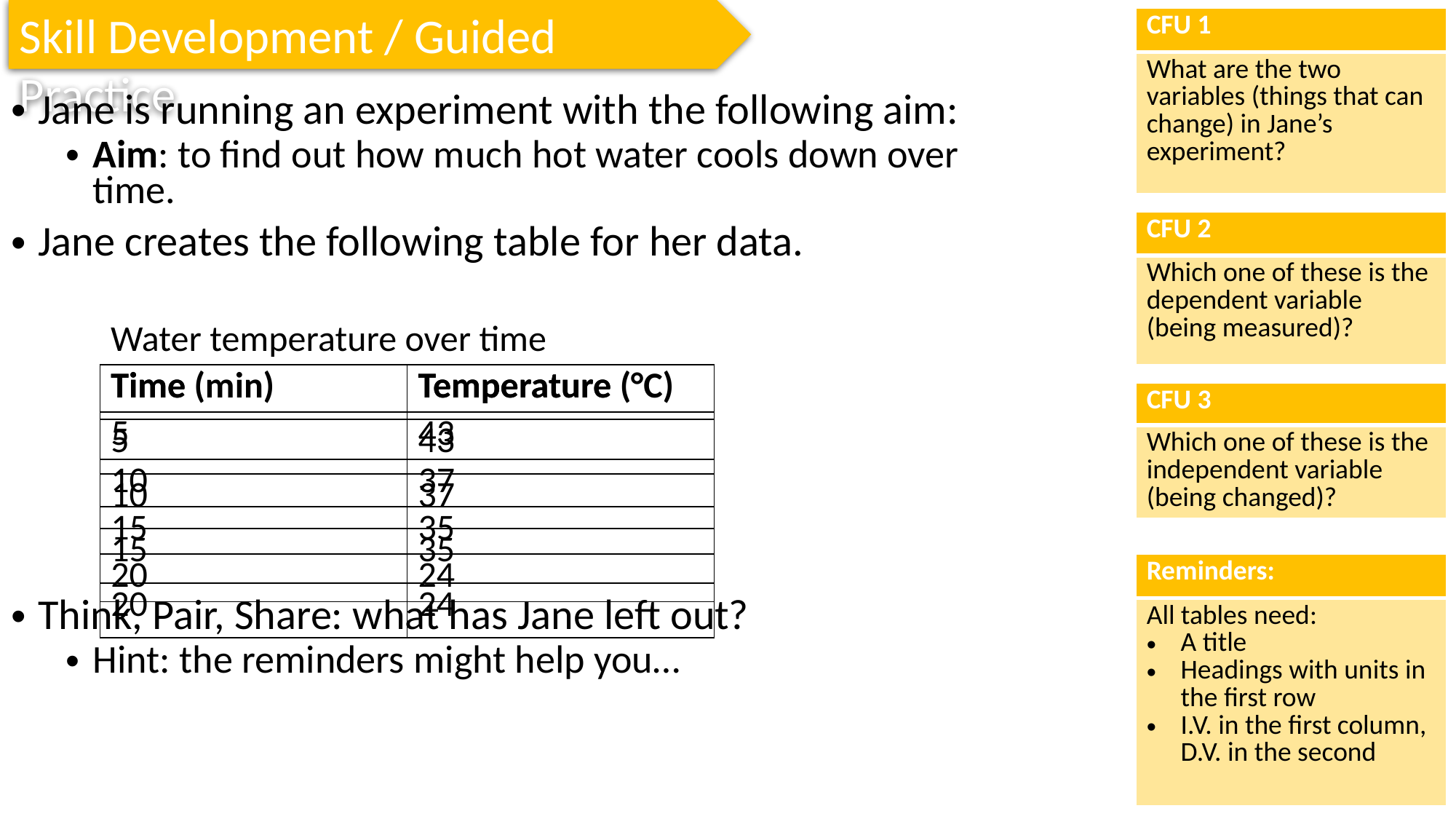

Skill Development / Guided Practice
| CFU 1 |
| --- |
| What are the two variables (things that can change) in Jane’s experiment? |
Jane is running an experiment with the following aim:
Aim: to find out how much hot water cools down over time.
Jane creates the following table for her data.

Think, Pair, Share: what has Jane left out?
Hint: the reminders might help you…
| CFU 2 |
| --- |
| Which one of these is the dependent variable (being measured)? |
Water temperature over time
| Time | Temperature |
| --- | --- |
| 5 | 43 |
| 10 | 37 |
| 15 | 35 |
| 20 | 24 |
| Time (min) | Temperature (°C) |
| --- | --- |
| 5 | 43 |
| 10 | 37 |
| 15 | 35 |
| 20 | 24 |
| CFU 3 |
| --- |
| Which one of these is the independent variable (being changed)? |
| Reminders: |
| --- |
| All tables need: A title Headings with units in the first row I.V. in the first column, D.V. in the second |